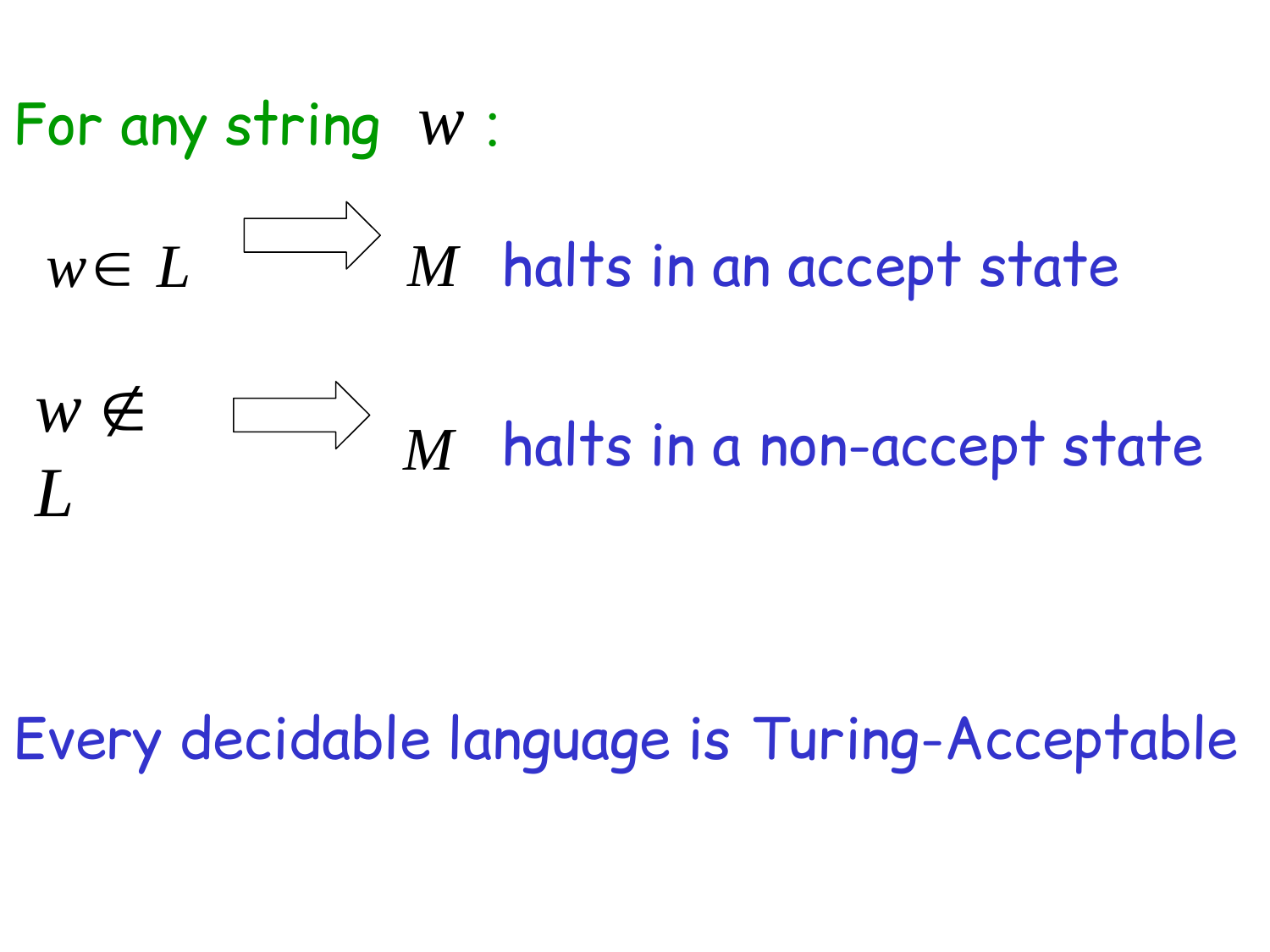

For any string	w :
# w∈ L	M	halts in an accept state

M	halts in a non-accept state
w ∉ L

Every decidable language is Turing-Acceptable